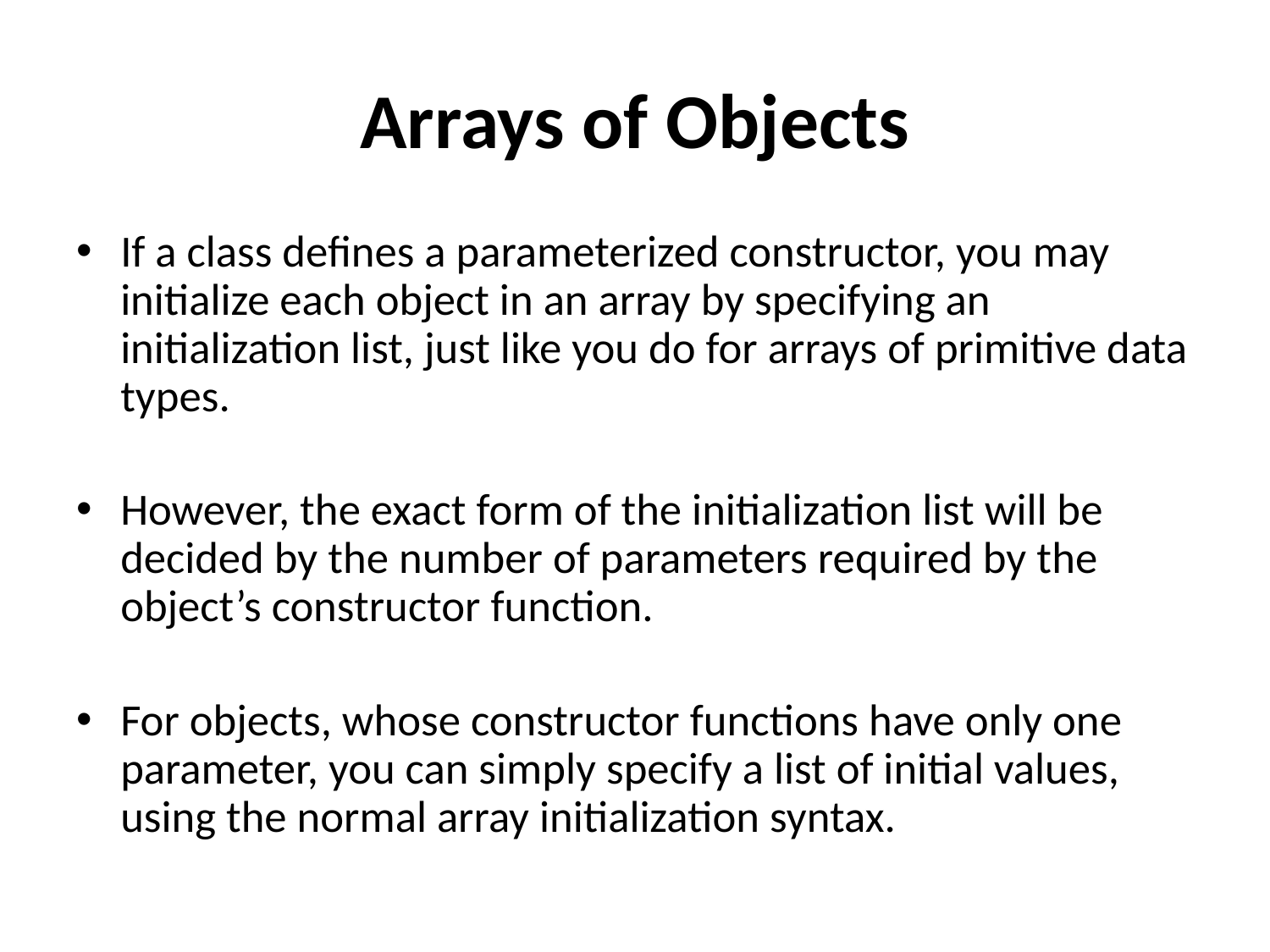

# Arrays of Objects
If a class defines a parameterized constructor, you may initialize each object in an array by specifying an initialization list, just like you do for arrays of primitive data types.

However, the exact form of the initialization list will be decided by the number of parameters required by the object’s constructor function.

For objects, whose constructor functions have only one parameter, you can simply specify a list of initial values, using the normal array initialization syntax.